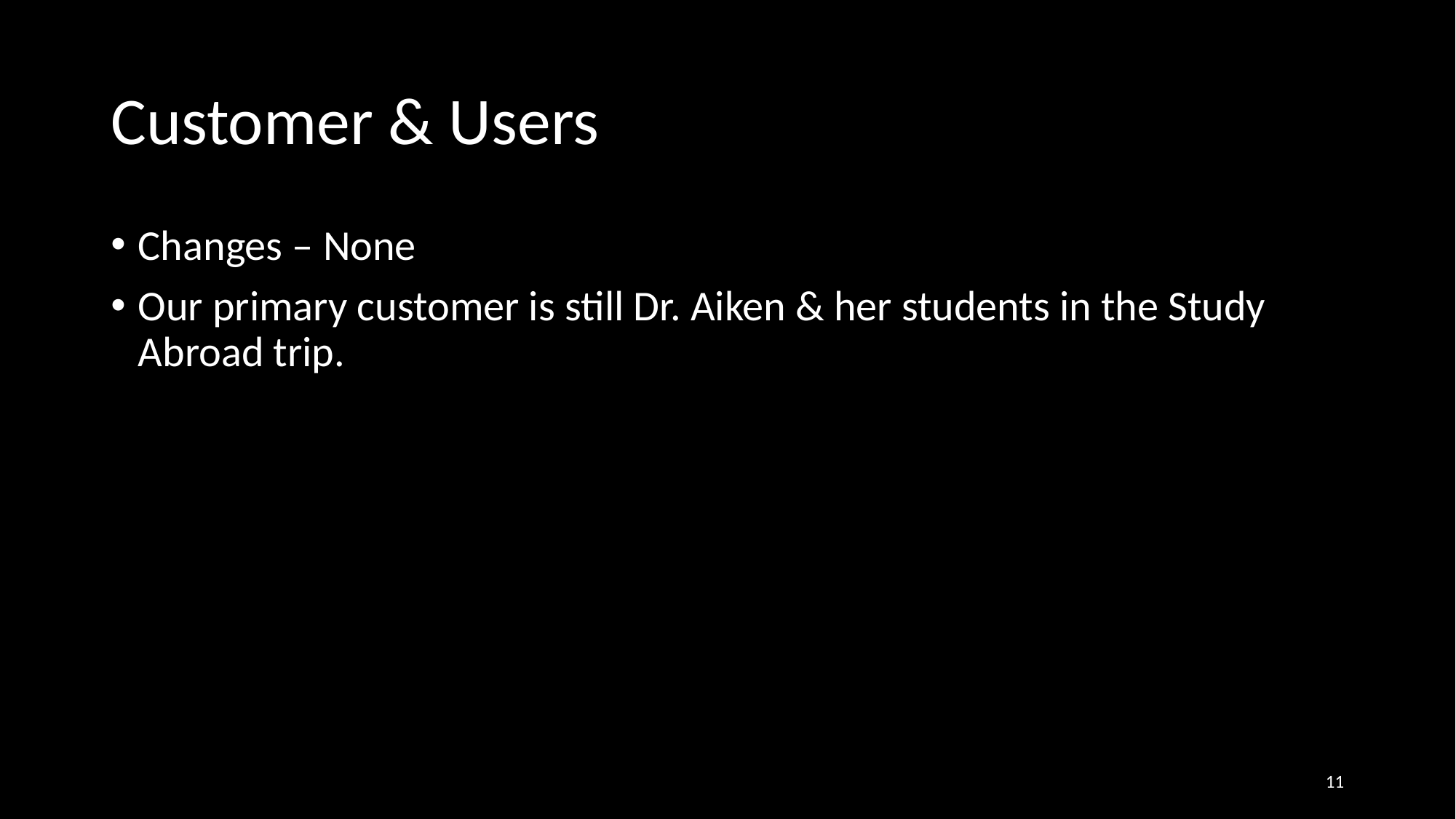

# Customer & Users
Changes – None
Our primary customer is still Dr. Aiken & her students in the Study Abroad trip.

11